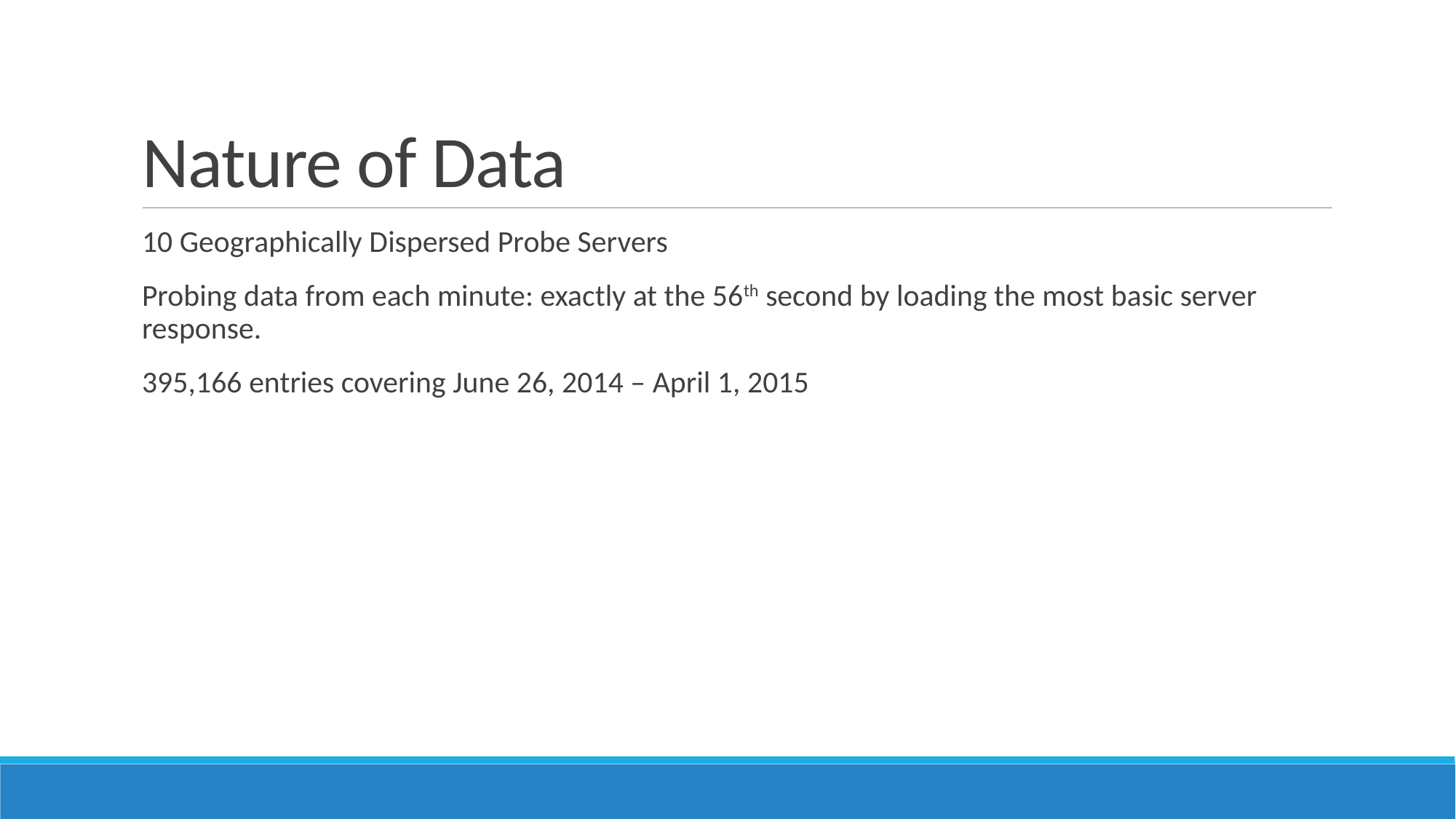

# Nature of Data
10 Geographically Dispersed Probe Servers
Probing data from each minute: exactly at the 56th second by loading the most basic server response.
395,166 entries covering June 26, 2014 – April 1, 2015